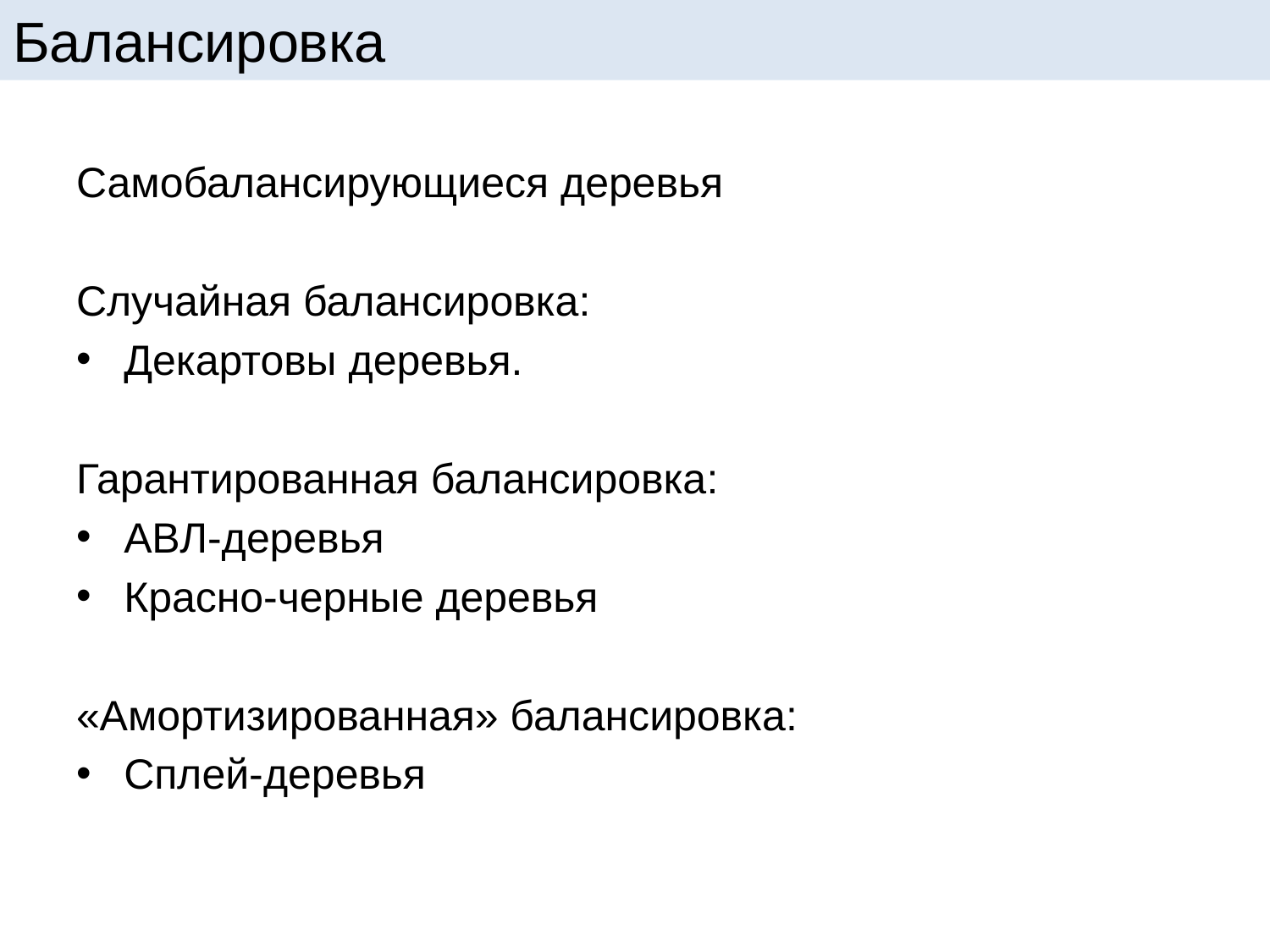

# Балансировка
Самобалансирующиеся деревья

Случайная балансировка:
Декартовы деревья.

Гарантированная балансировка:
АВЛ-деревья
Красно-черные деревья

«Амортизированная» балансировка:
Сплей-деревья